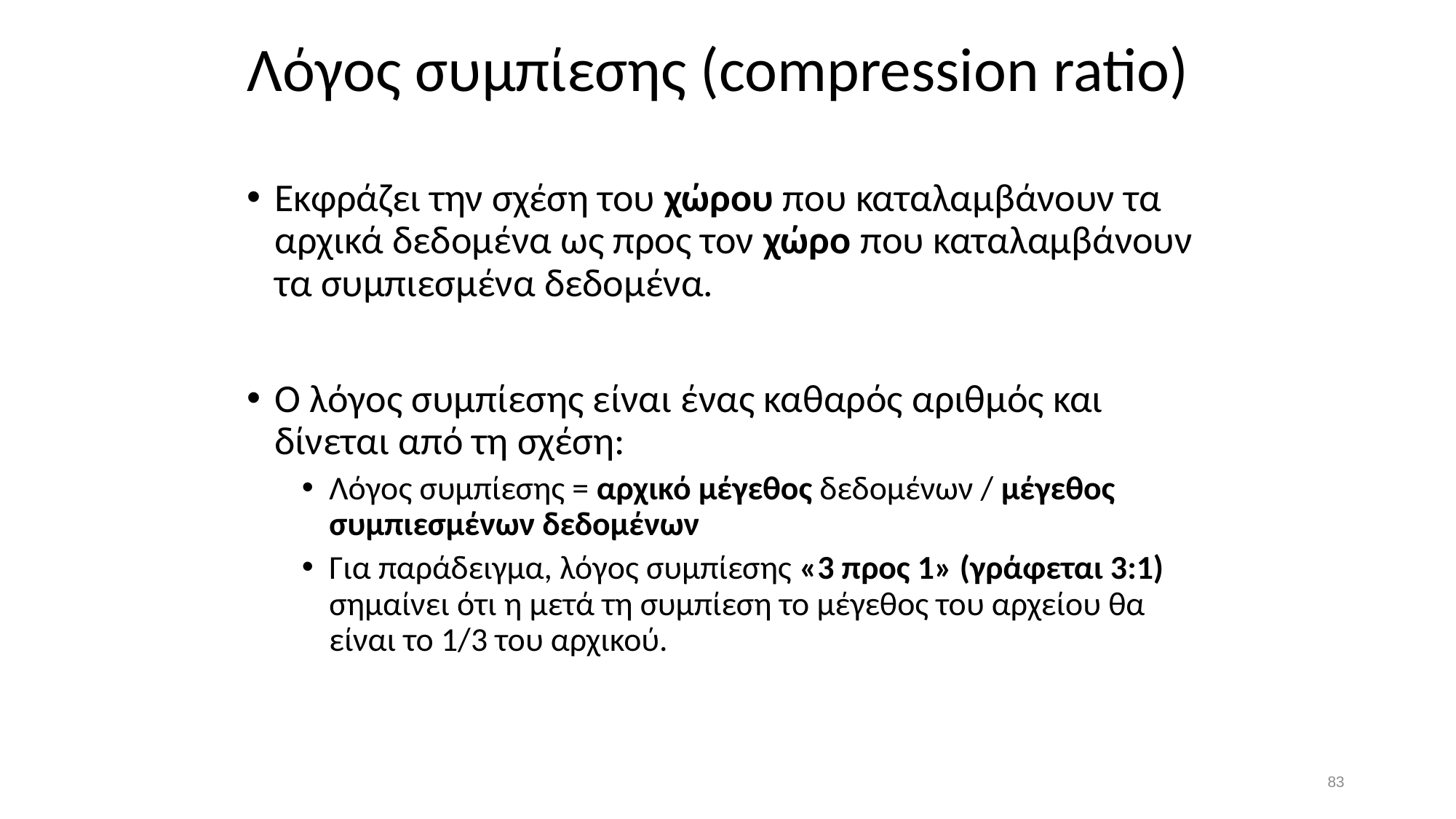

# Λόγος συμπίεσης (compression ratio)
Εκφράζει την σχέση του χώρου που καταλαμβάνουν τα αρχικά δεδομένα ως προς τον χώρο που καταλαμβάνουν τα συμπιεσμένα δεδομένα.

Ο λόγος συμπίεσης είναι ένας καθαρός αριθμός και δίνεται από τη σχέση:
Λόγος συμπίεσης = αρχικό μέγεθος δεδομένων / μέγεθος συμπιεσμένων δεδομένων
Για παράδειγμα, λόγος συμπίεσης «3 προς 1» (γράφεται 3:1) σημαίνει ότι η μετά τη συμπίεση το μέγεθος του αρχείου θα είναι το 1/3 του αρχικού.
83